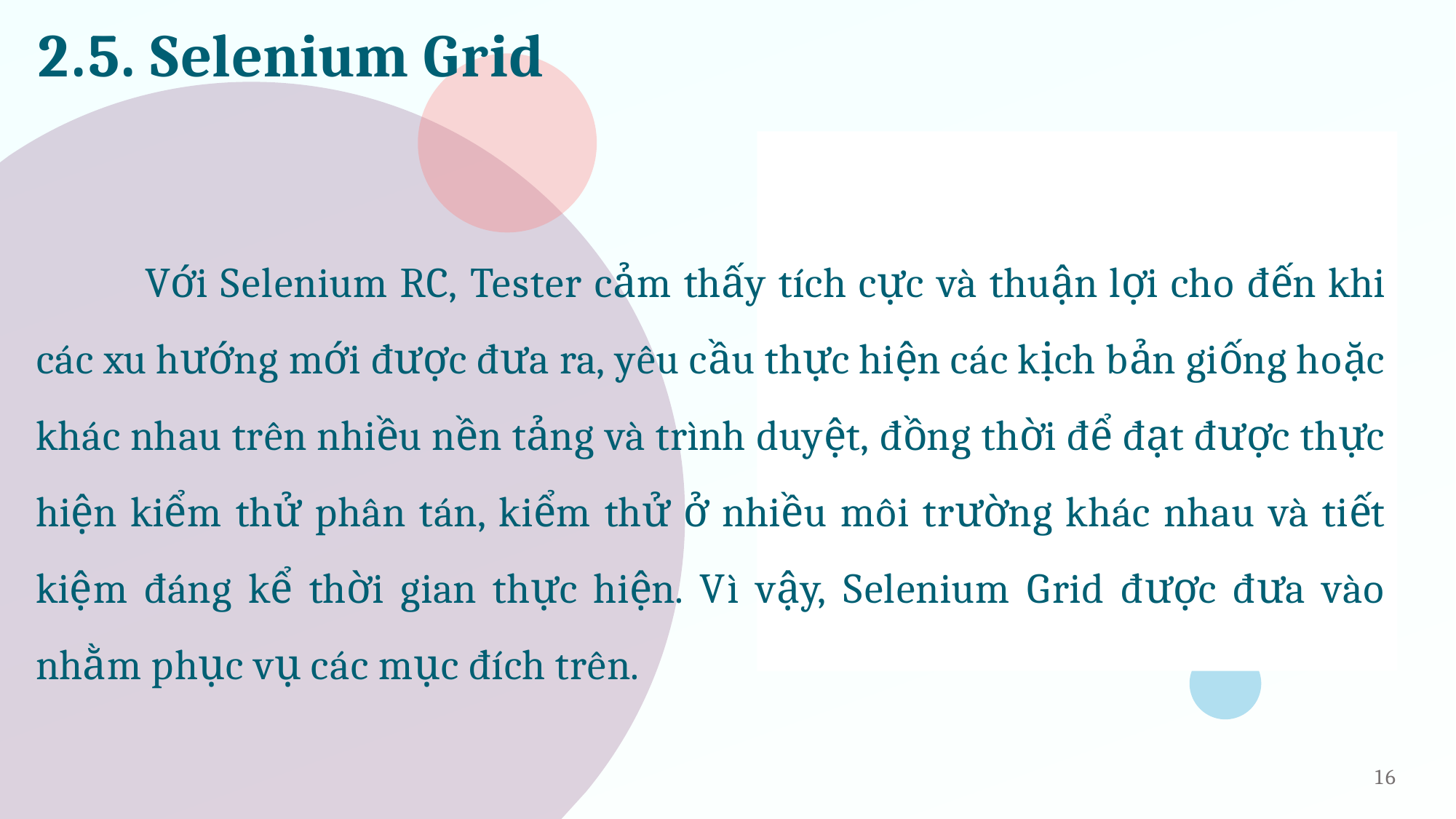

# 2.5. Selenium Grid

	Với Selenium RC, Tester cảm thấy tích cực và thuận lợi cho đến khi các xu hướng mới được đưa ra, yêu cầu thực hiện các kịch bản giống hoặc khác nhau trên nhiều nền tảng và trình duyệt, đồng thời để đạt được thực hiện kiểm thử phân tán, kiểm thử ở nhiều môi trường khác nhau và tiết kiệm đáng kể thời gian thực hiện. Vì vậy, Selenium Grid được đưa vào nhằm phục vụ các mục đích trên.
16